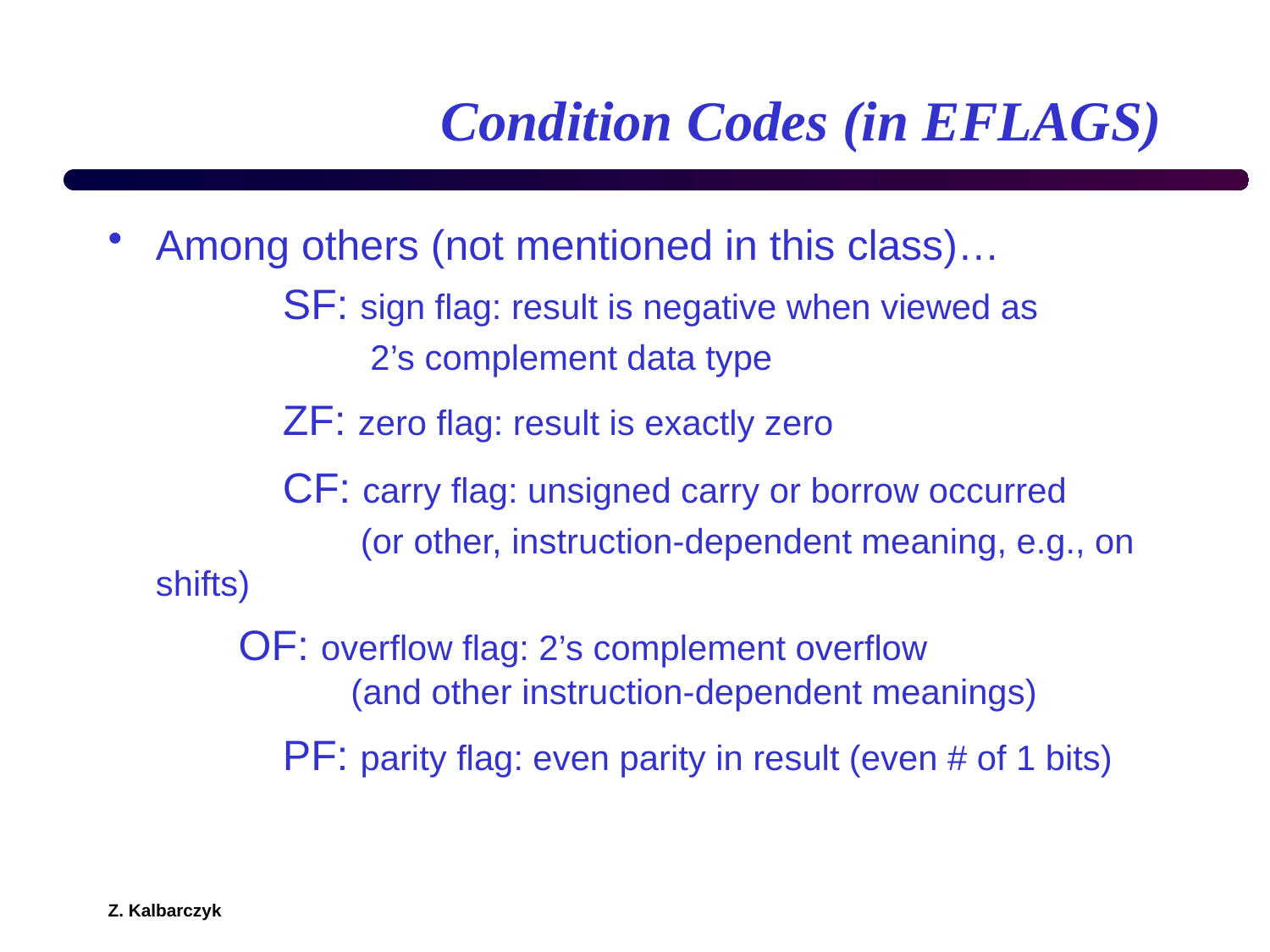

# Condition Codes (in EFLAGS)
Among others (not mentioned in this class)…
     	SF: sign flag: result is negative when viewed as
		         2’s complement data type
		ZF: zero flag: result is exactly zero
		CF: carry flag: unsigned carry or borrow occurred
		        (or other, instruction-dependent meaning, e.g., on shifts)
           OF: overflow flag: 2’s complement overflow
	       (and other instruction-dependent meanings)
		PF: parity flag: even parity in result (even # of 1 bits)

Z. Kalbarczyk